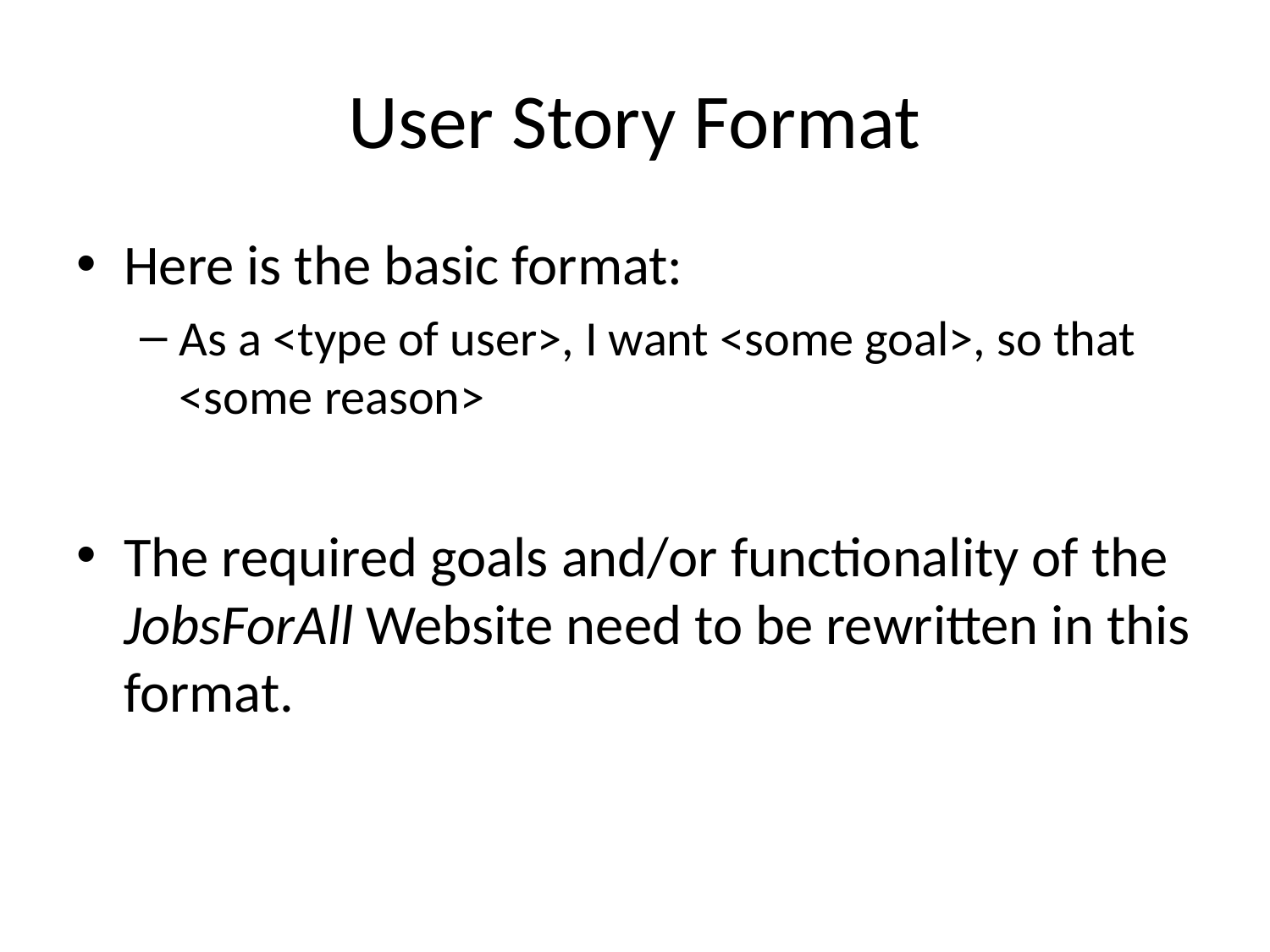

# User Story Format
Here is the basic format:
As a <type of user>, I want <some goal>, so that <some reason>

The required goals and/or functionality of the JobsForAll Website need to be rewritten in this format.